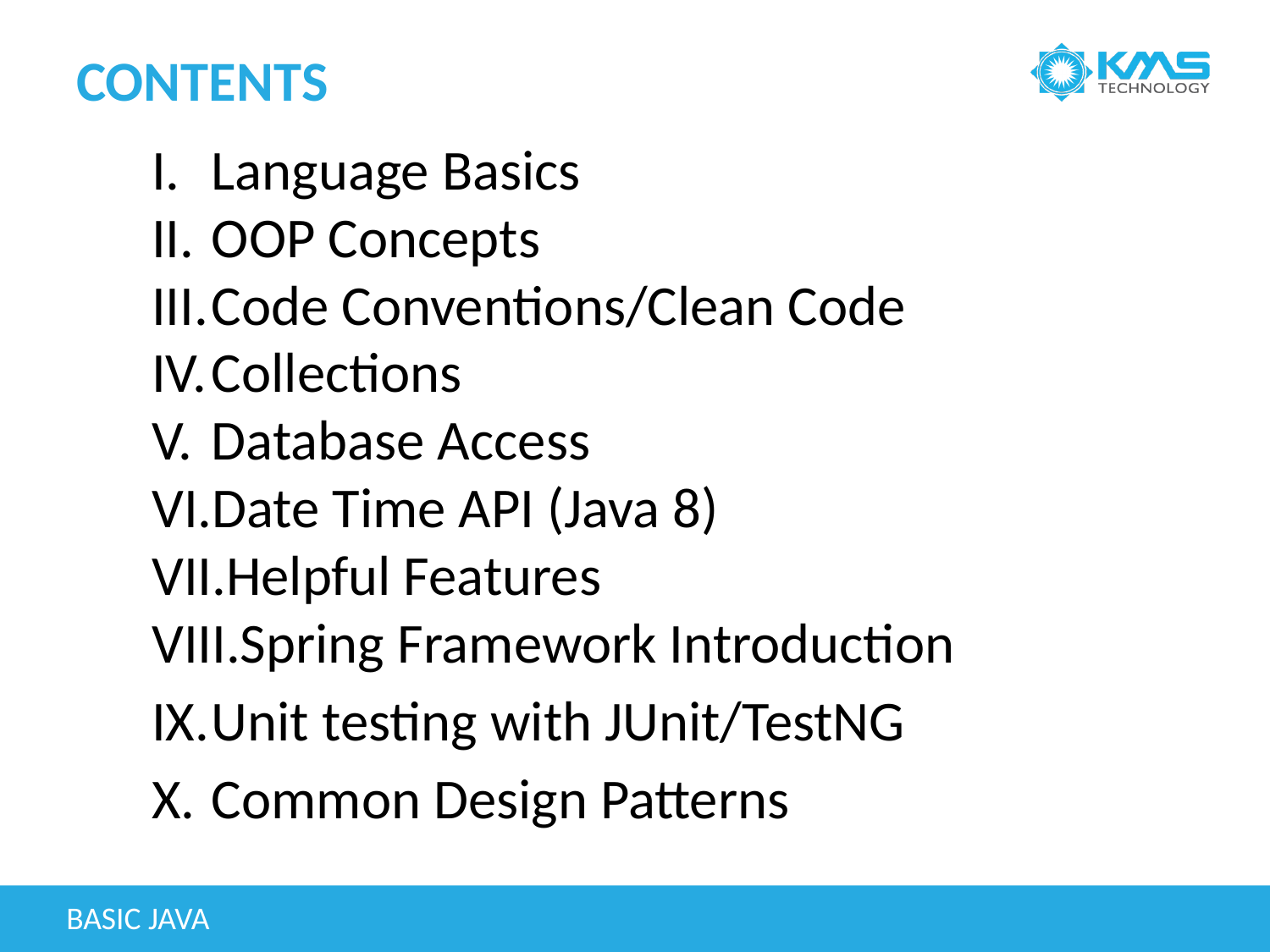

# CONTENTS
Language Basics
OOP Concepts
Code Conventions/Clean Code
Collections
Database Access
Date Time API (Java 8)
Helpful Features
Spring Framework Introduction
Unit testing with JUnit/TestNG
Common Design Patterns

BASIC JAVA